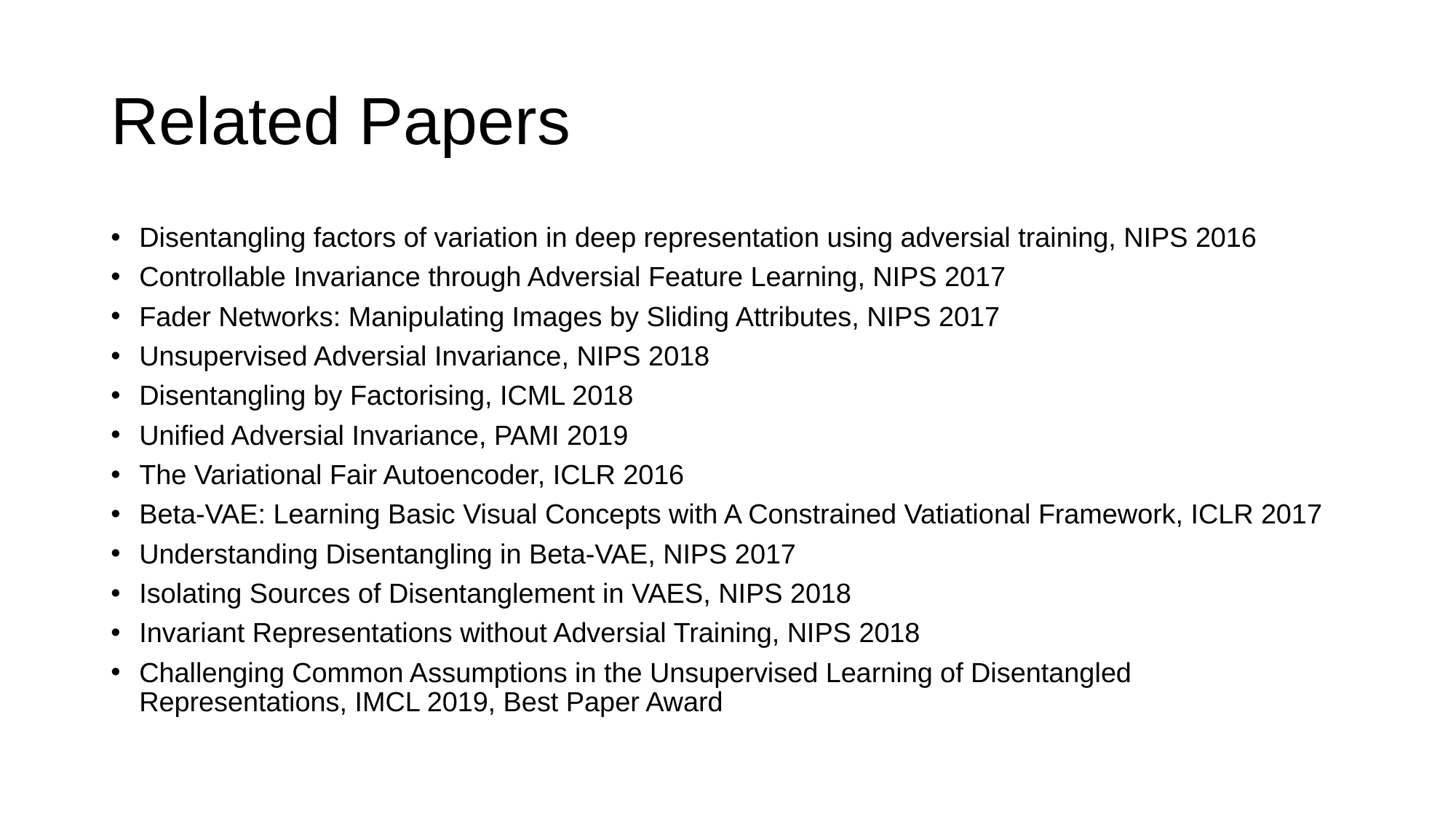

# Related Papers
Disentangling factors of variation in deep representation using adversial training, NIPS 2016
Controllable Invariance through Adversial Feature Learning, NIPS 2017
Fader Networks: Manipulating Images by Sliding Attributes, NIPS 2017
Unsupervised Adversial Invariance, NIPS 2018
Disentangling by Factorising, ICML 2018
Unified Adversial Invariance, PAMI 2019
The Variational Fair Autoencoder, ICLR 2016
Beta-VAE: Learning Basic Visual Concepts with A Constrained Vatiational Framework, ICLR 2017
Understanding Disentangling in Beta-VAE, NIPS 2017
Isolating Sources of Disentanglement in VAES, NIPS 2018
Invariant Representations without Adversial Training, NIPS 2018
Challenging Common Assumptions in the Unsupervised Learning of Disentangled Representations, IMCL 2019, Best Paper Award